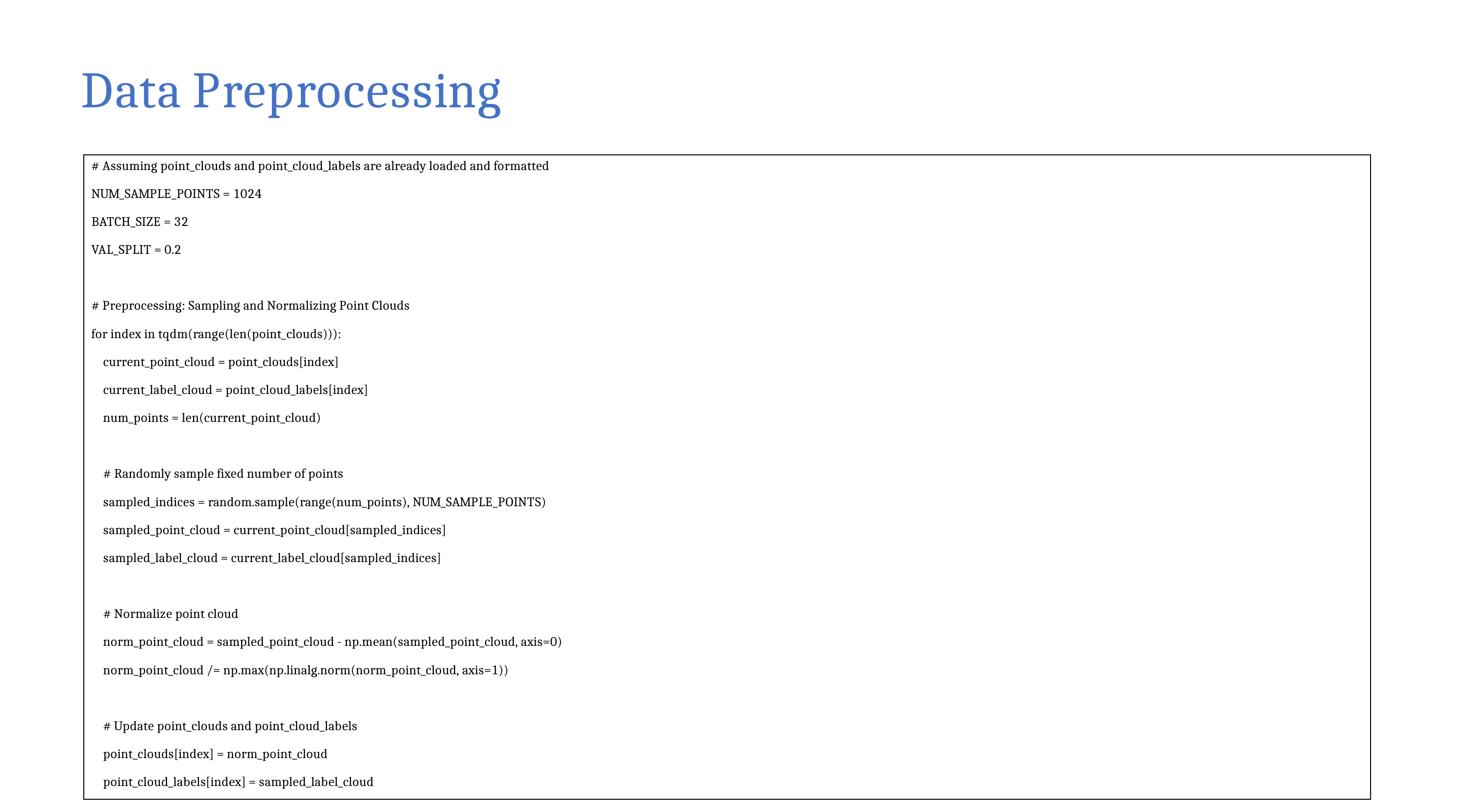

# Data Preprocessing
# Assuming point_clouds and point_cloud_labels are already loaded and formatted
NUM_SAMPLE_POINTS = 1024
BATCH_SIZE = 32
VAL_SPLIT = 0.2

# Preprocessing: Sampling and Normalizing Point Clouds
for index in tqdm(range(len(point_clouds))):
    current_point_cloud = point_clouds[index]
    current_label_cloud = point_cloud_labels[index]
    num_points = len(current_point_cloud)

    # Randomly sample fixed number of points
    sampled_indices = random.sample(range(num_points), NUM_SAMPLE_POINTS)
    sampled_point_cloud = current_point_cloud[sampled_indices]
    sampled_label_cloud = current_label_cloud[sampled_indices]

    # Normalize point cloud
    norm_point_cloud = sampled_point_cloud - np.mean(sampled_point_cloud, axis=0)
    norm_point_cloud /= np.max(np.linalg.norm(norm_point_cloud, axis=1))

    # Update point_clouds and point_cloud_labels
    point_clouds[index] = norm_point_cloud
    point_cloud_labels[index] = sampled_label_cloud